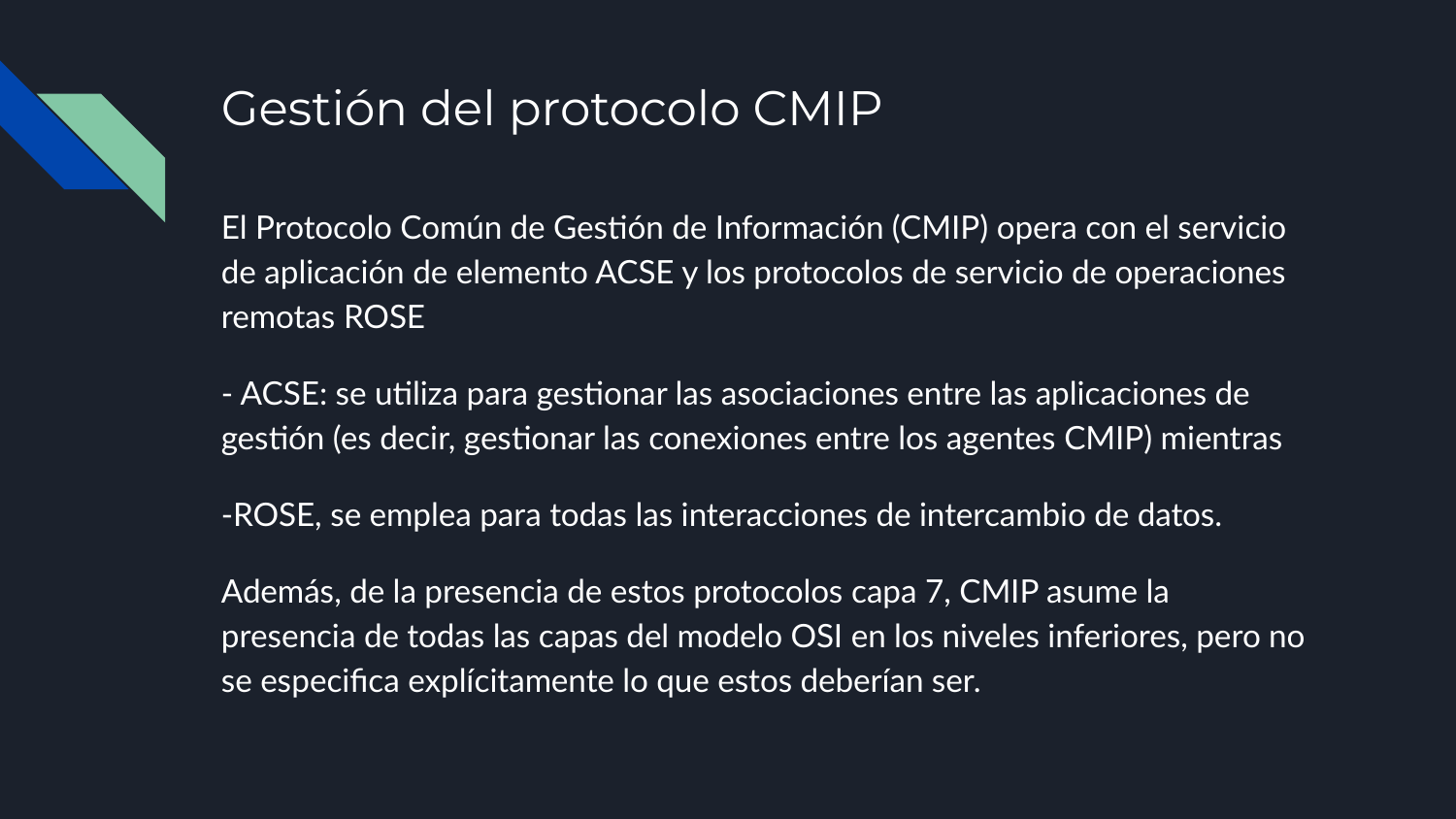

# Gestión del protocolo CMIP
El Protocolo Común de Gestión de Información (CMIP) opera con el servicio de aplicación de elemento ACSE y los protocolos de servicio de operaciones remotas ROSE
- ACSE: se utiliza para gestionar las asociaciones entre las aplicaciones de gestión (es decir, gestionar las conexiones entre los agentes CMIP) mientras
-ROSE, se emplea para todas las interacciones de intercambio de datos.
Además, de la presencia de estos protocolos capa 7, CMIP asume la presencia de todas las capas del modelo OSI en los niveles inferiores, pero no se especifica explícitamente lo que estos deberían ser.